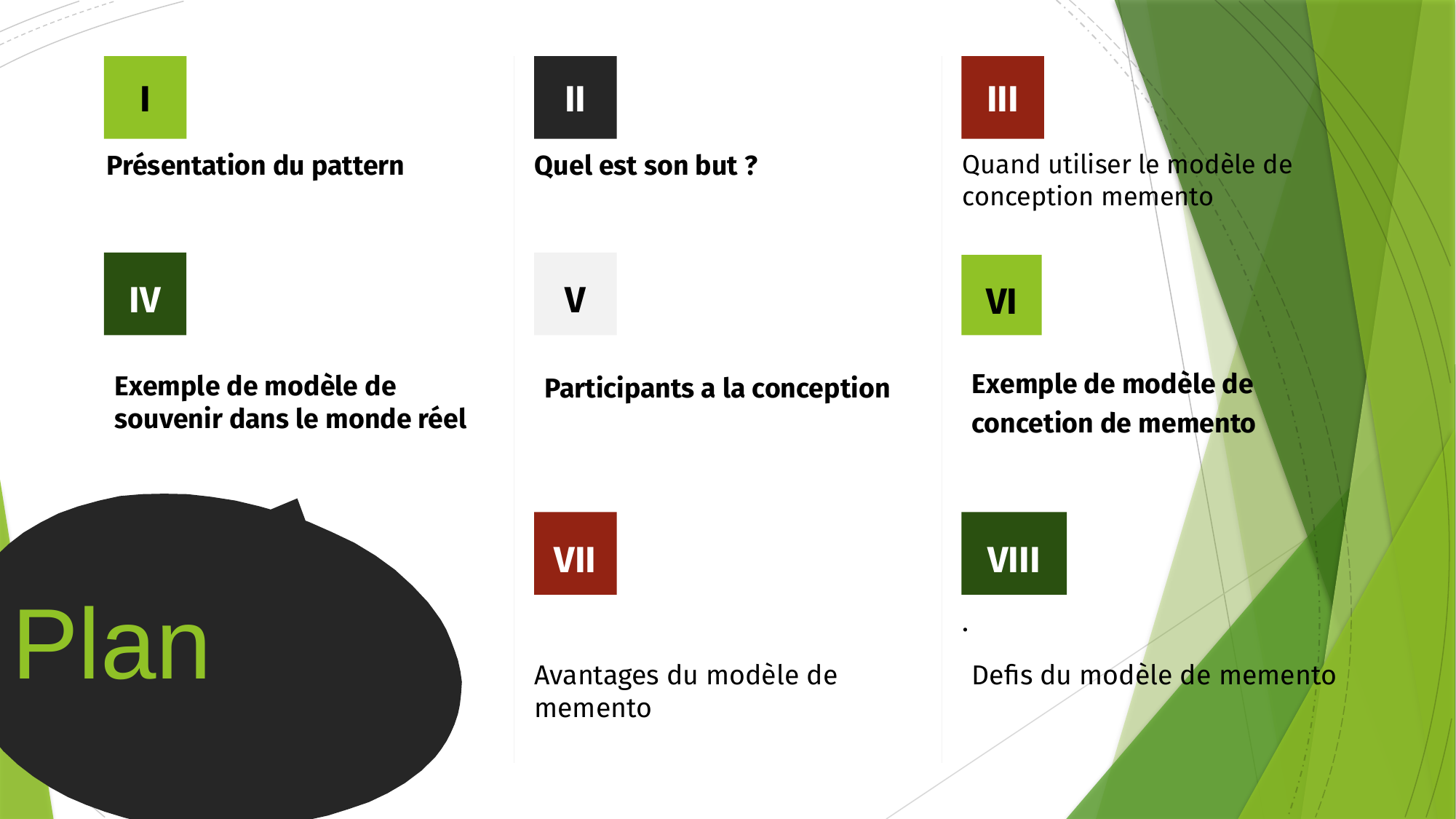

I
II
III
Présentation du pattern
Quel est son but ?
Quand utiliser le modèle de conception memento

IV
V
VI
Exemple de modèle de concetion de memento
Exemple de modèle de souvenir dans le monde réel
Participants a la conception
VII
VIII
# Plan
.
Avantages du modèle de memento
Defis du modèle de memento